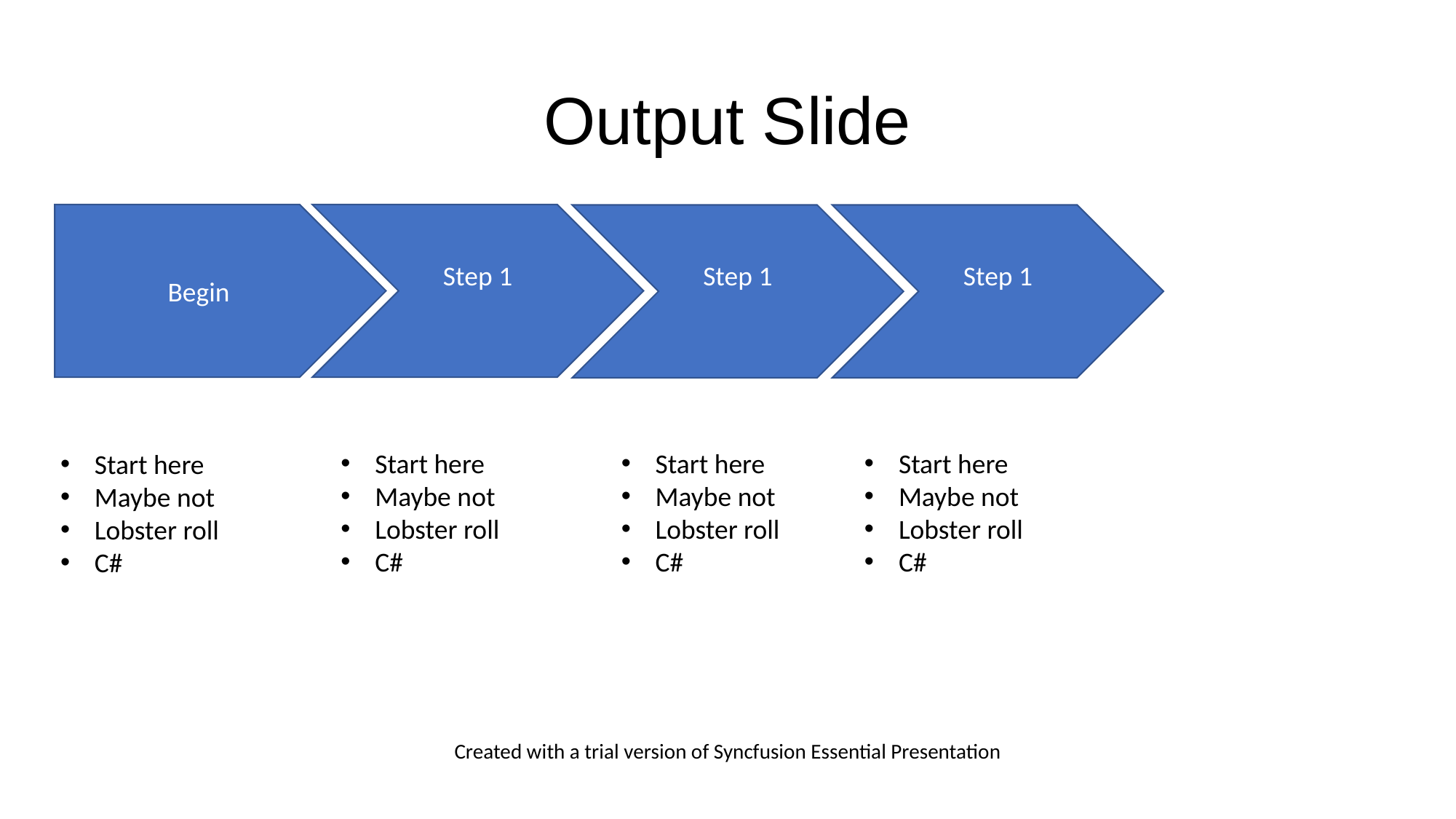

# Output Slide
Begin
Step 1

Step 1

Step 1

Start here
Maybe not
Lobster roll
C#
Start here
Maybe not
Lobster roll
C#
Start here
Maybe not
Lobster roll
C#
Start here
Maybe not
Lobster roll
C#
Created with a trial version of Syncfusion Essential Presentation